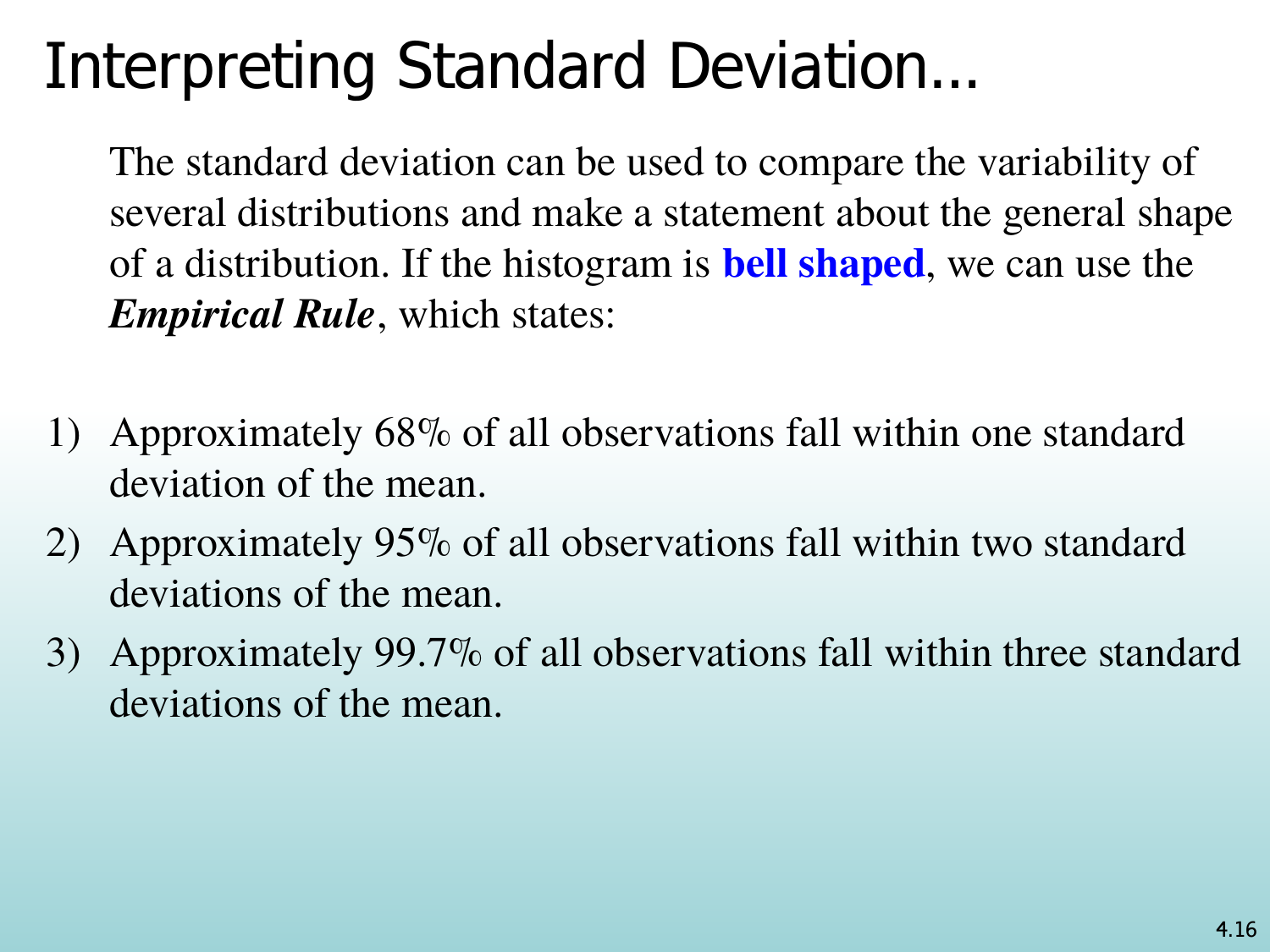

# Interpreting Standard Deviation…
	The standard deviation can be used to compare the variability of several distributions and make a statement about the general shape of a distribution. If the histogram is bell shaped, we can use the Empirical Rule, which states:

Approximately 68% of all observations fall within one standard deviation of the mean.
Approximately 95% of all observations fall within two standard deviations of the mean.
Approximately 99.7% of all observations fall within three standard deviations of the mean.

4.16